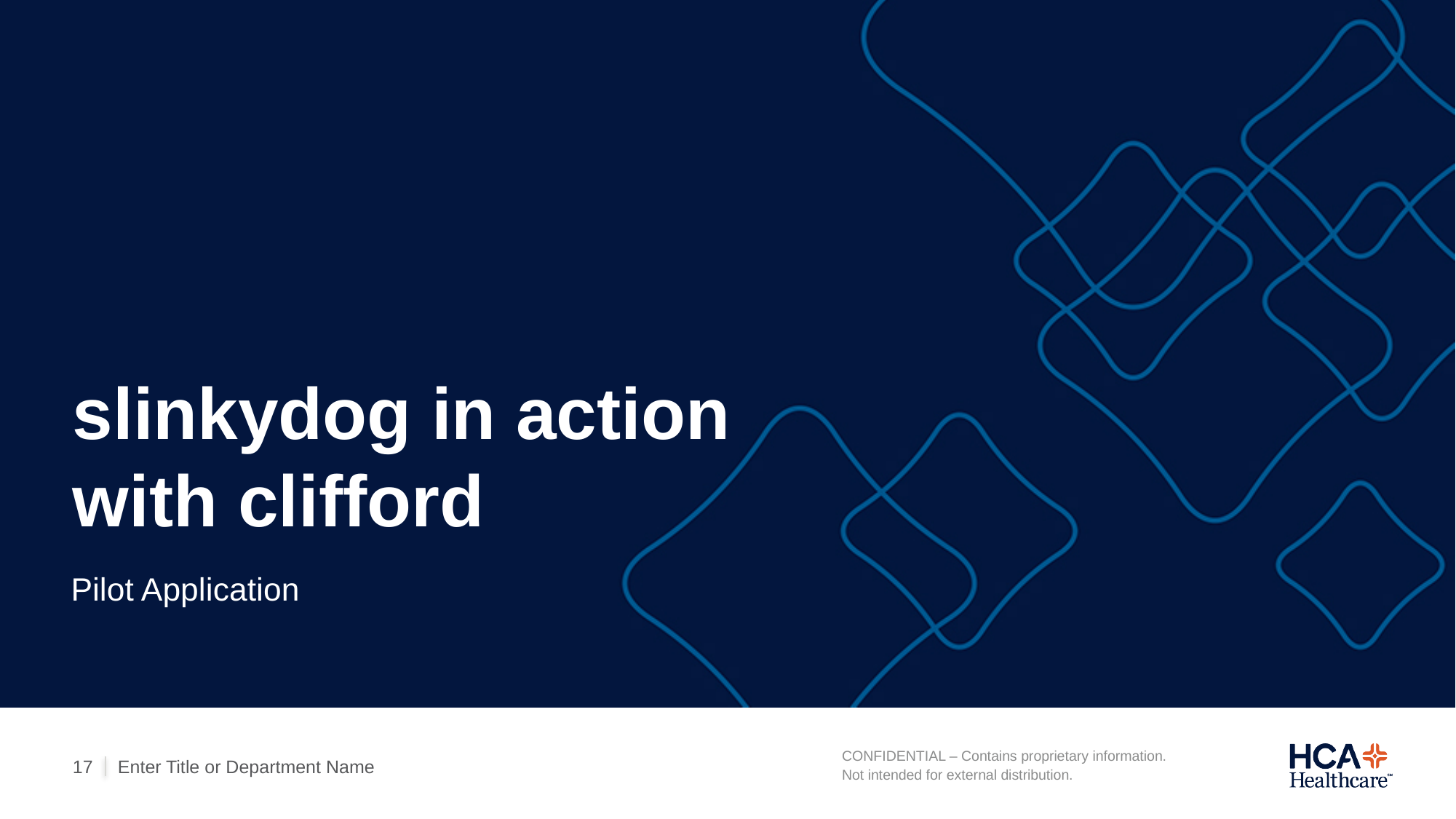

# slinkydog in action with clifford
Pilot Application
Enter Title or Department Name